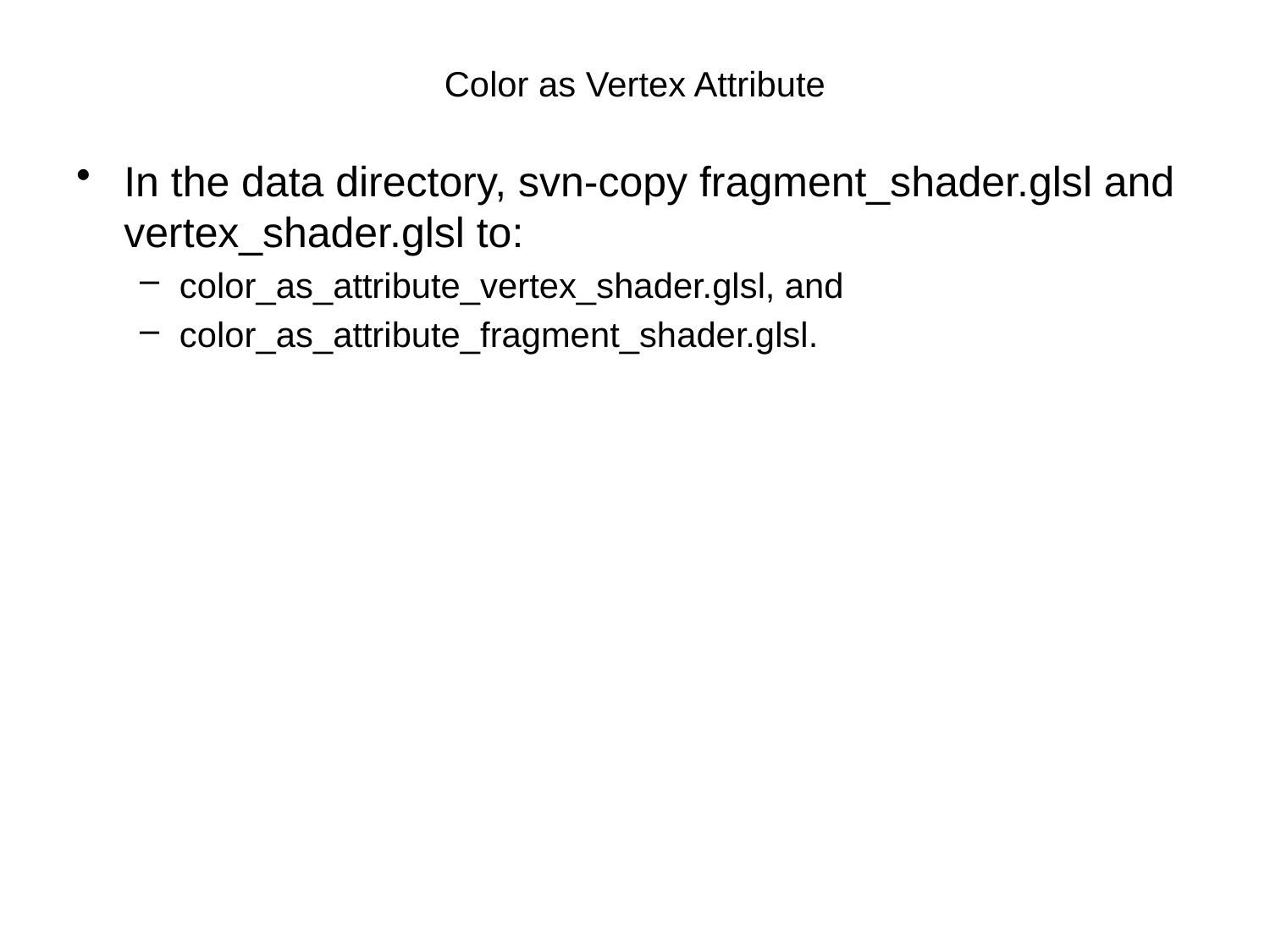

# Color as Vertex Attribute
In the data directory, svn-copy fragment_shader.glsl and vertex_shader.glsl to:
color_as_attribute_vertex_shader.glsl, and
color_as_attribute_fragment_shader.glsl.